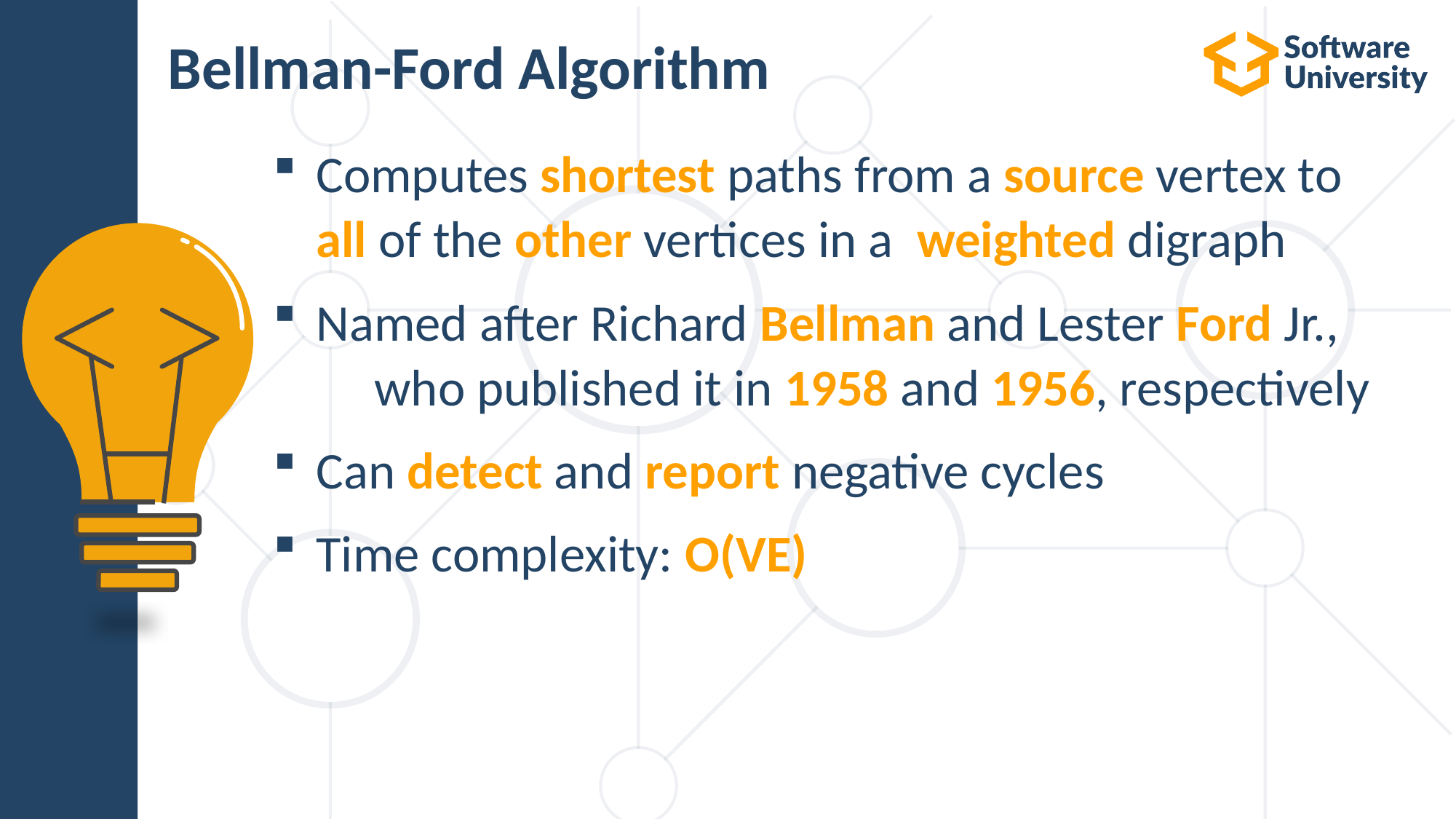

# Bellman-Ford Algorithm
Computes shortest paths from a source vertex to all of the other vertices in a  weighted digraph
Named after Richard Bellman and Lester Ford Jr.,          who published it in 1958 and 1956, respectively
Can detect and report negative cycles
Time complexity: O(VE)